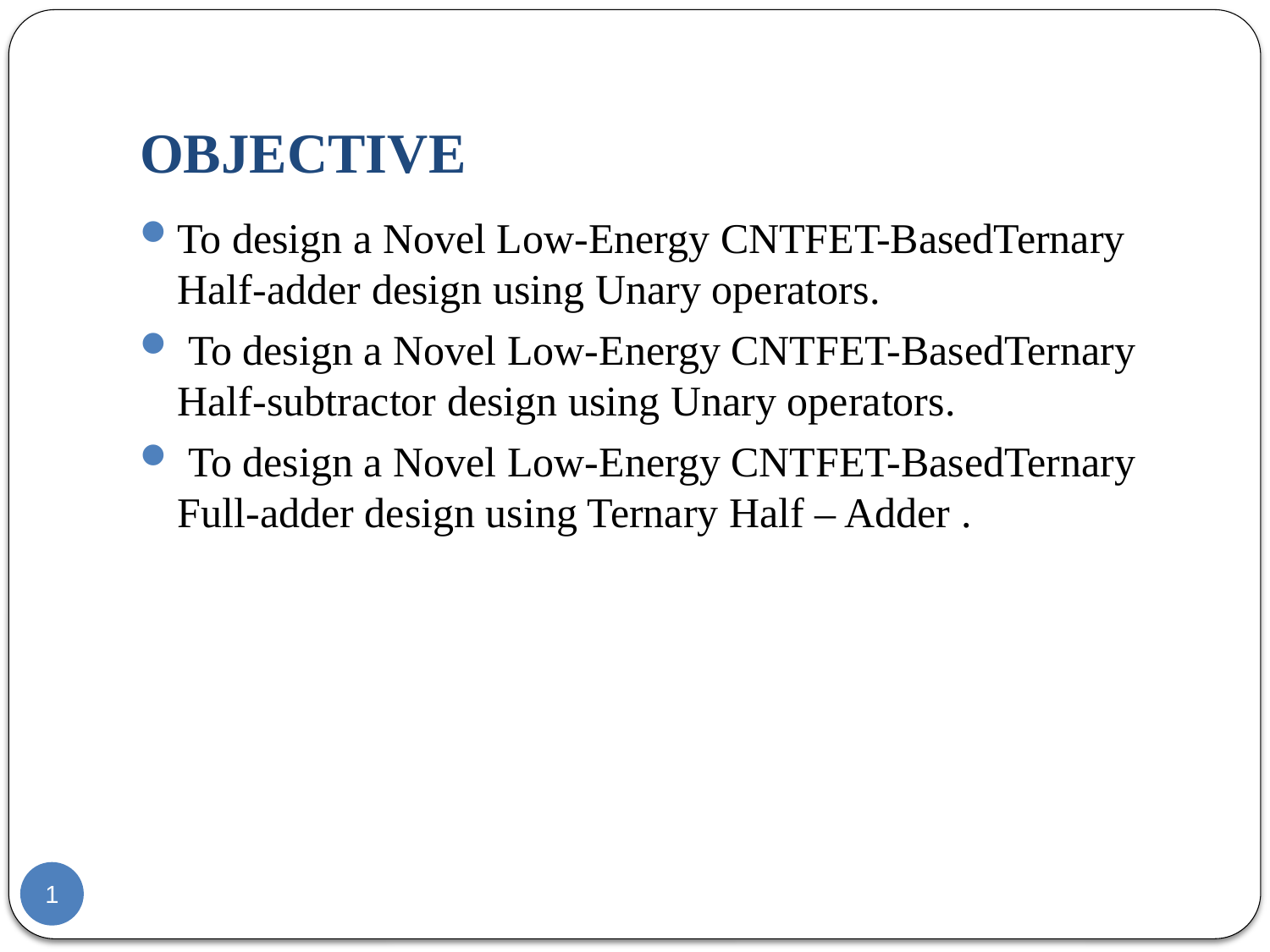

# OBJECTIVE
To design a Novel Low-Energy CNTFET-BasedTernary Half-adder design using Unary operators.
 To design a Novel Low-Energy CNTFET-BasedTernary Half-subtractor design using Unary operators.
 To design a Novel Low-Energy CNTFET-BasedTernary Full-adder design using Ternary Half – Adder .

1